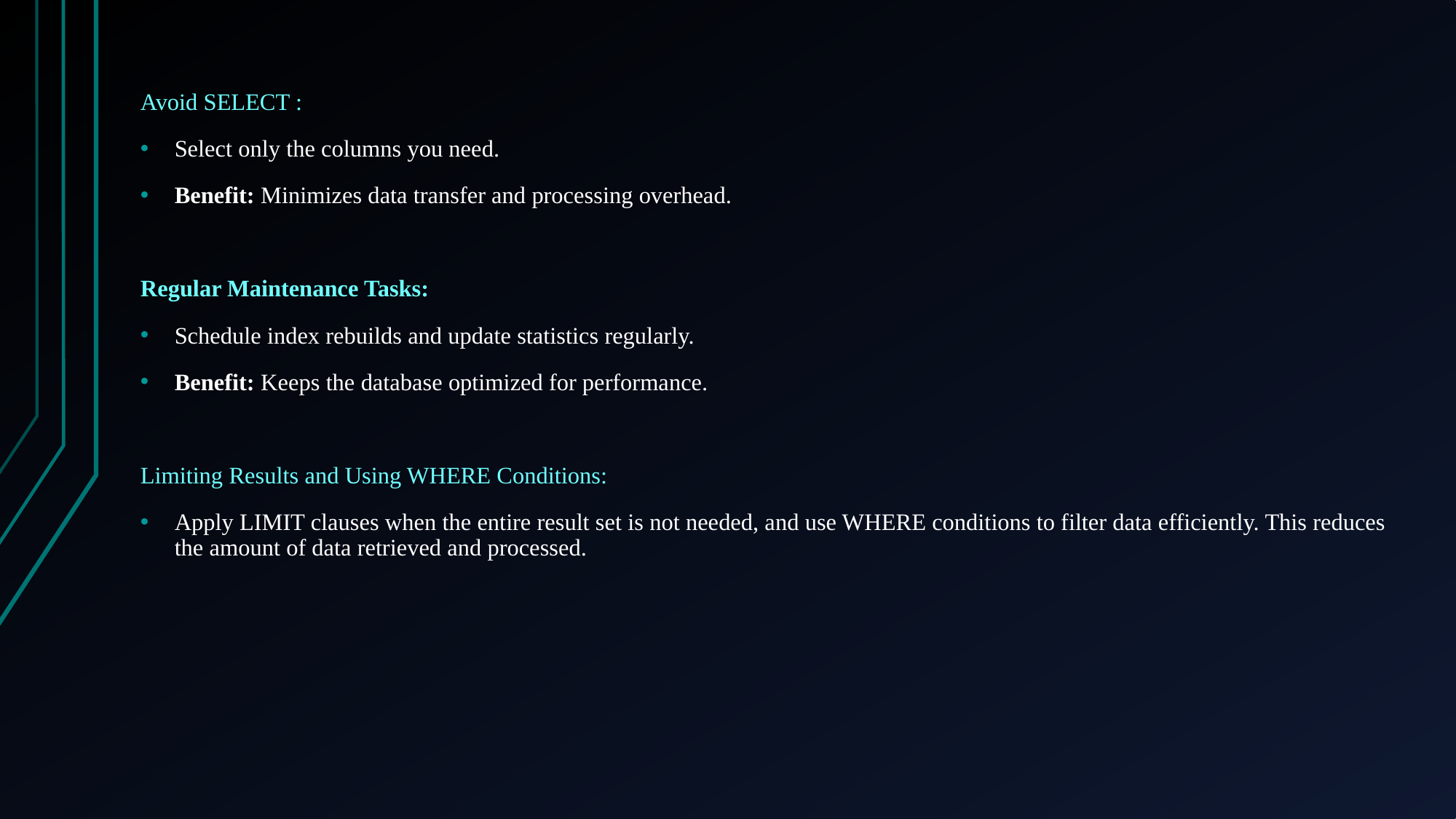

Avoid SELECT :
Select only the columns you need.
Benefit: Minimizes data transfer and processing overhead.

Regular Maintenance Tasks:
Schedule index rebuilds and update statistics regularly.
Benefit: Keeps the database optimized for performance.

Limiting Results and Using WHERE Conditions:
Apply LIMIT clauses when the entire result set is not needed, and use WHERE conditions to filter data efficiently. This reduces the amount of data retrieved and processed.